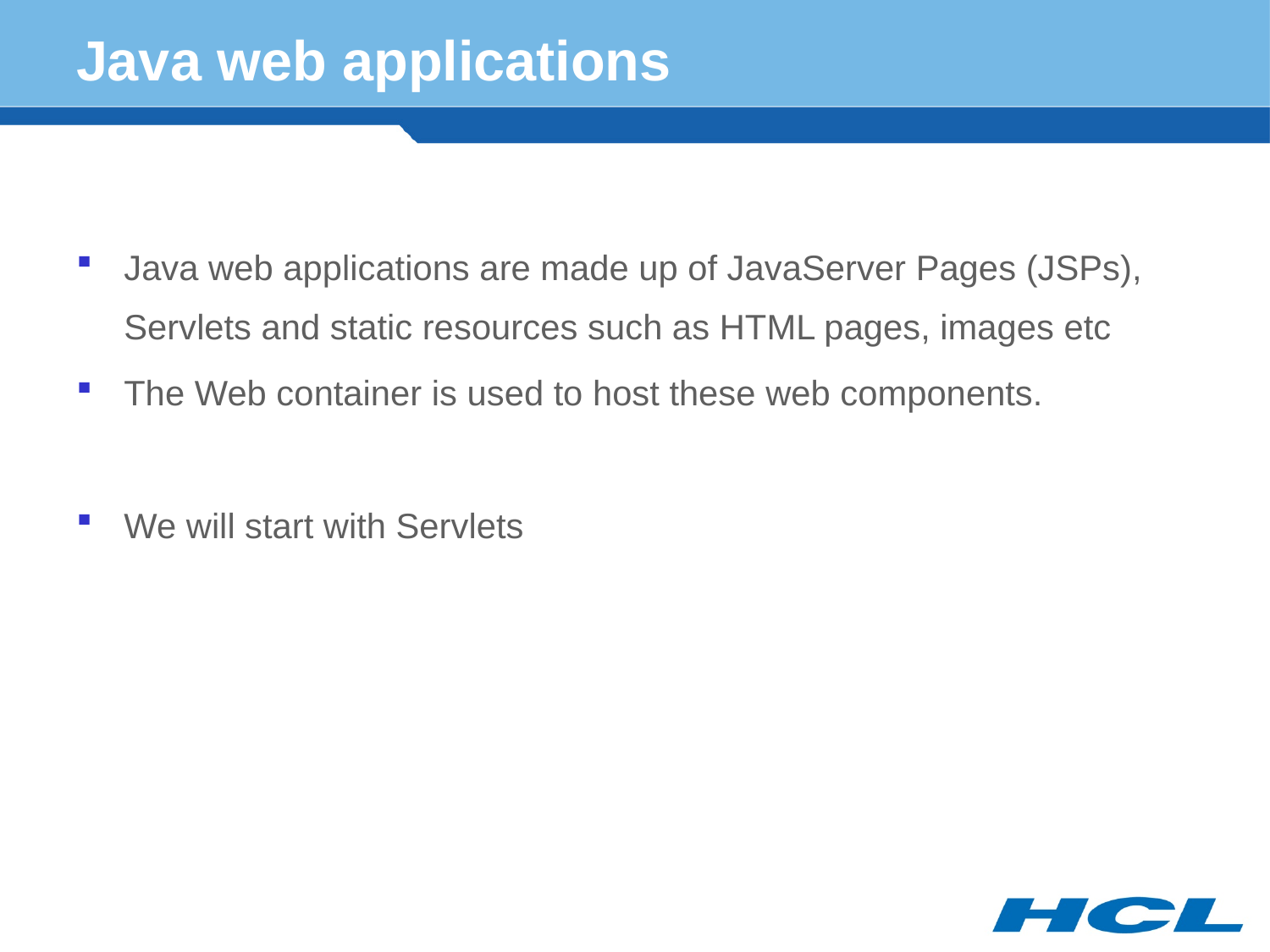

# Java web applications
Java web applications are made up of JavaServer Pages (JSPs), Servlets and static resources such as HTML pages, images etc
The Web container is used to host these web components.

We will start with Servlets